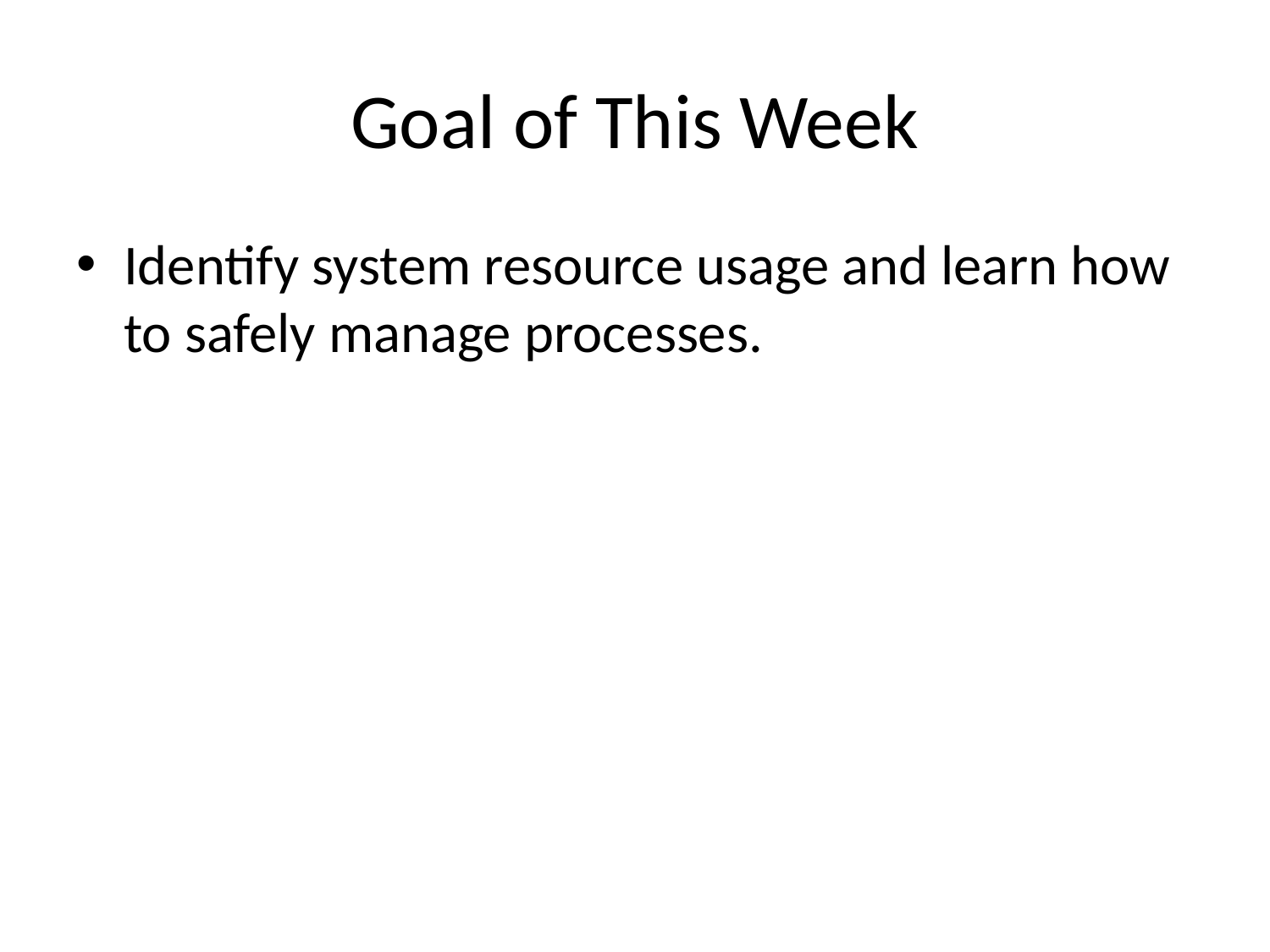

# Goal of This Week
Identify system resource usage and learn how to safely manage processes.